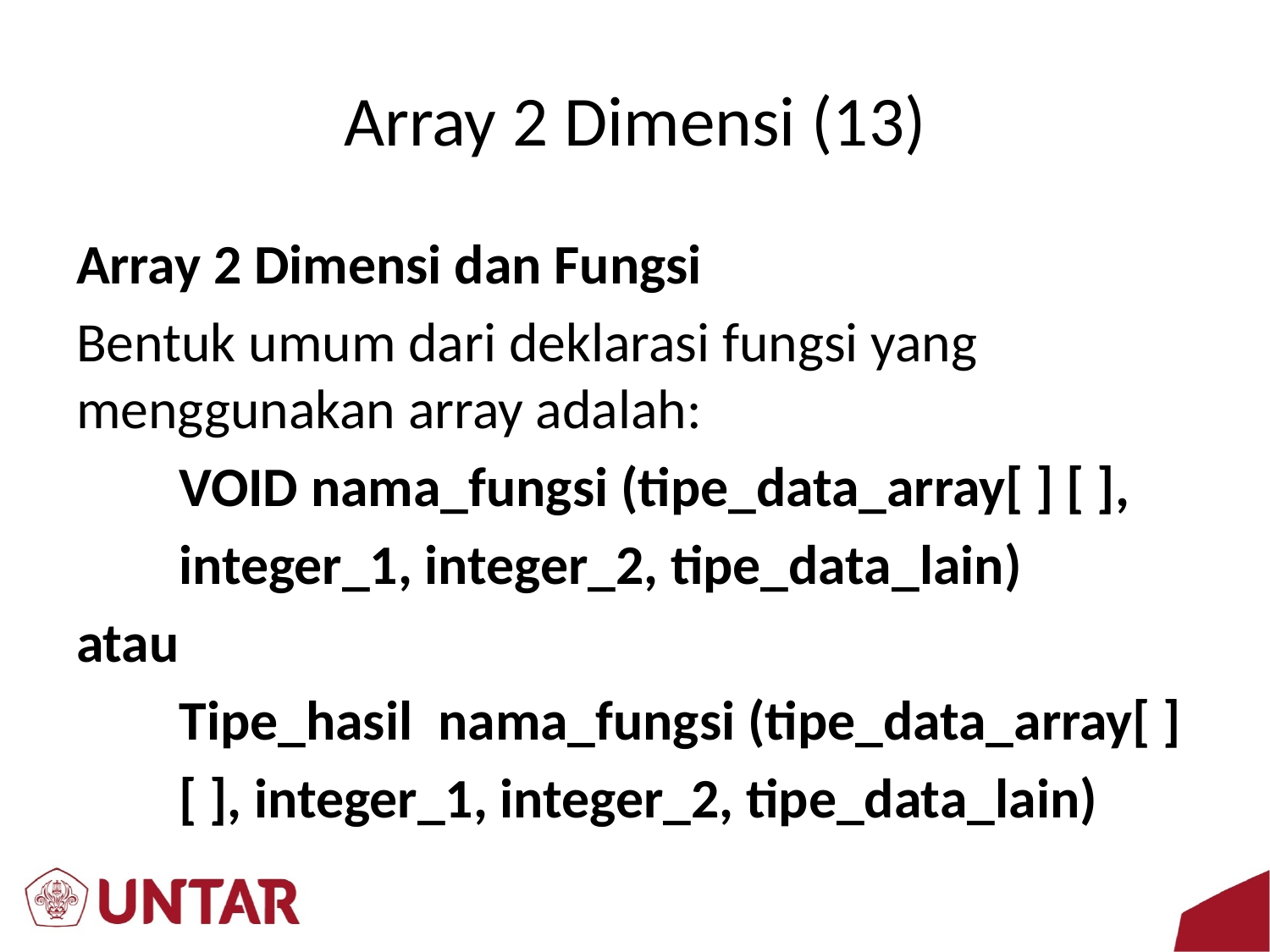

# Array 2 Dimensi (13)
Array 2 Dimensi dan Fungsi
Bentuk umum dari deklarasi fungsi yang menggunakan array adalah:
	VOID nama_fungsi (tipe_data_array[ ] [ ],
	integer_1, integer_2, tipe_data_lain)
atau
	Tipe_hasil  nama_fungsi (tipe_data_array[ ]
	[ ], integer_1, integer_2, tipe_data_lain)